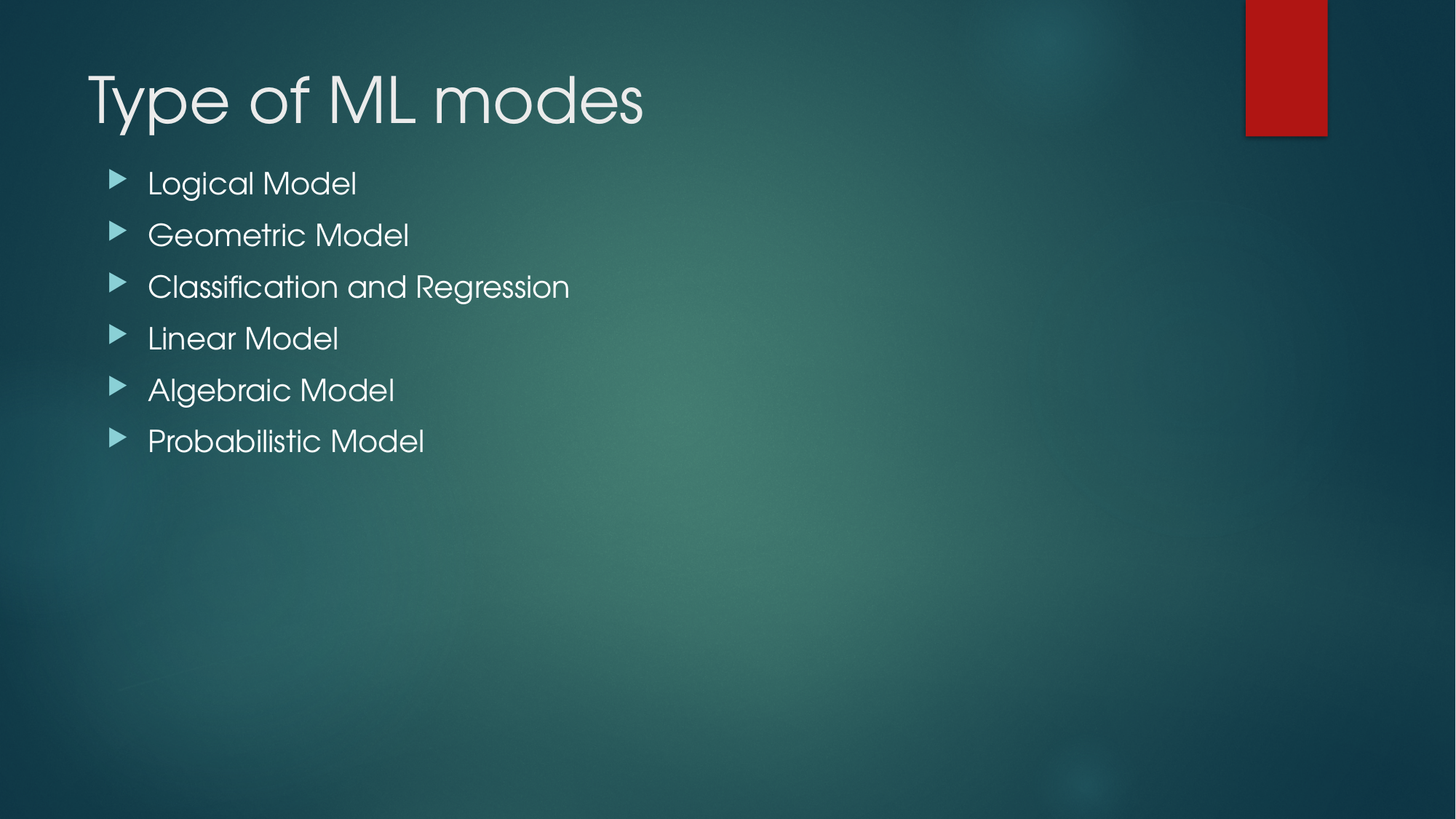

# Type of ML modes
Logical Model
Geometric Model
Classification and Regression
Linear Model
Algebraic Model
Probabilistic Model